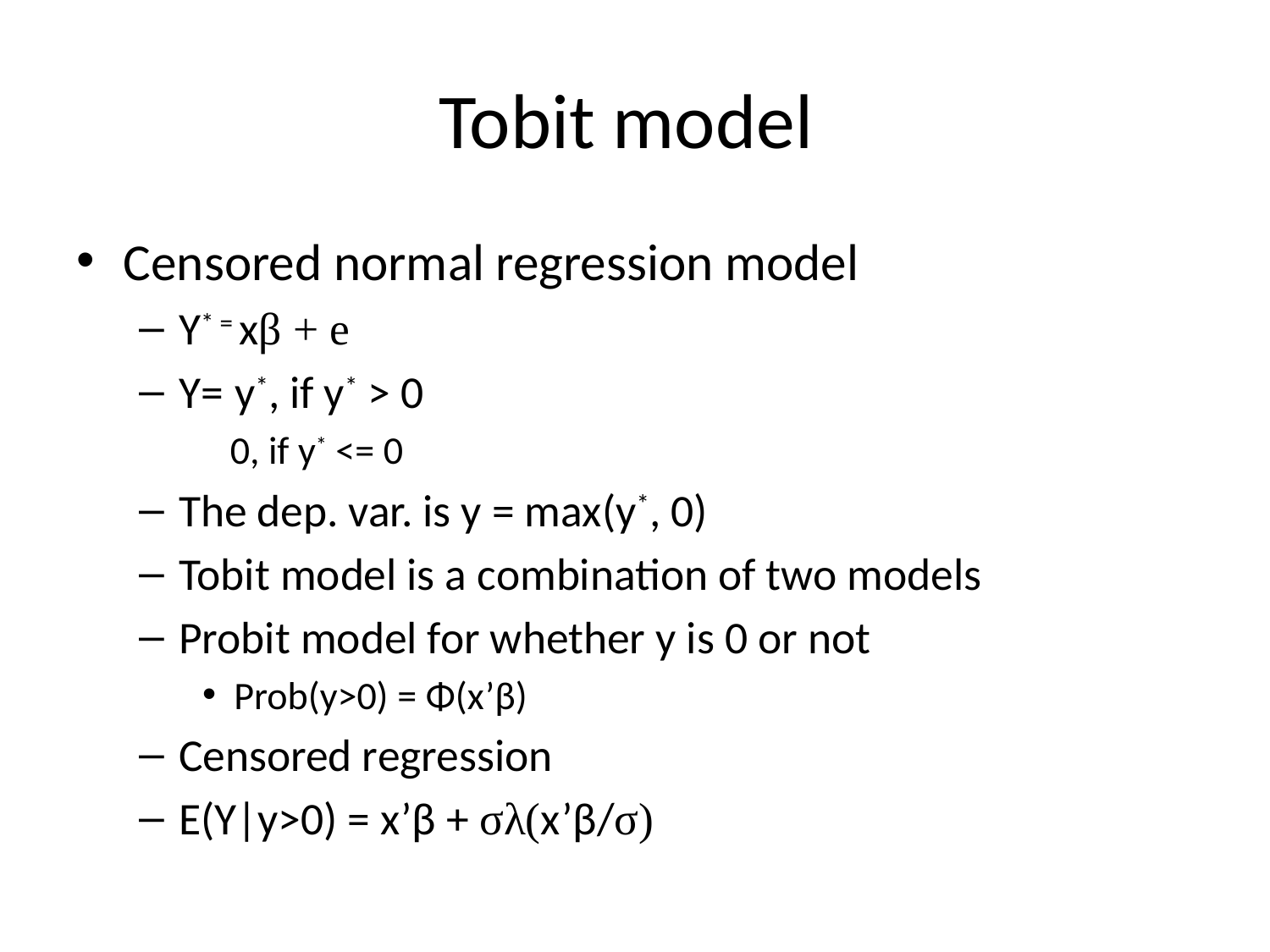

# Tobit model
Censored normal regression model
Y* = xβ + e
Y= y*, if y* > 0
	    0, if y* <= 0
The dep. var. is y = max(y*, 0)
Tobit model is a combination of two models
Probit model for whether y is 0 or not
Prob(y>0) = Φ(x’β)
Censored regression
E(Y|y>0) = x’β + σλ(x’β/σ)